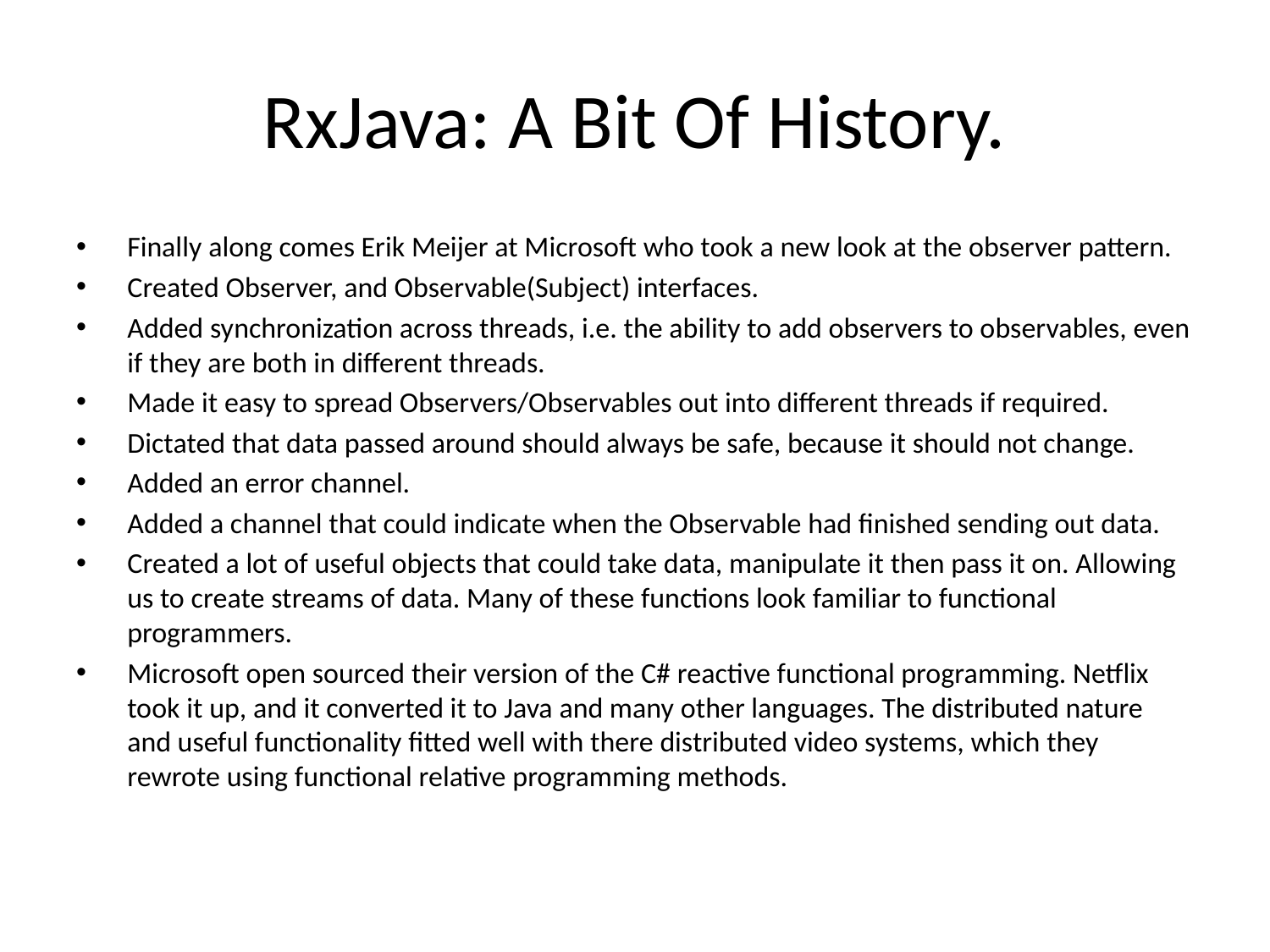

# RxJava: A Bit Of History.
Finally along comes Erik Meijer at Microsoft who took a new look at the observer pattern.
Created Observer, and Observable(Subject) interfaces.
Added synchronization across threads, i.e. the ability to add observers to observables, even if they are both in different threads.
Made it easy to spread Observers/Observables out into different threads if required.
Dictated that data passed around should always be safe, because it should not change.
Added an error channel.
Added a channel that could indicate when the Observable had finished sending out data.
Created a lot of useful objects that could take data, manipulate it then pass it on. Allowing us to create streams of data. Many of these functions look familiar to functional programmers.
Microsoft open sourced their version of the C# reactive functional programming. Netflix took it up, and it converted it to Java and many other languages. The distributed nature and useful functionality fitted well with there distributed video systems, which they rewrote using functional relative programming methods.